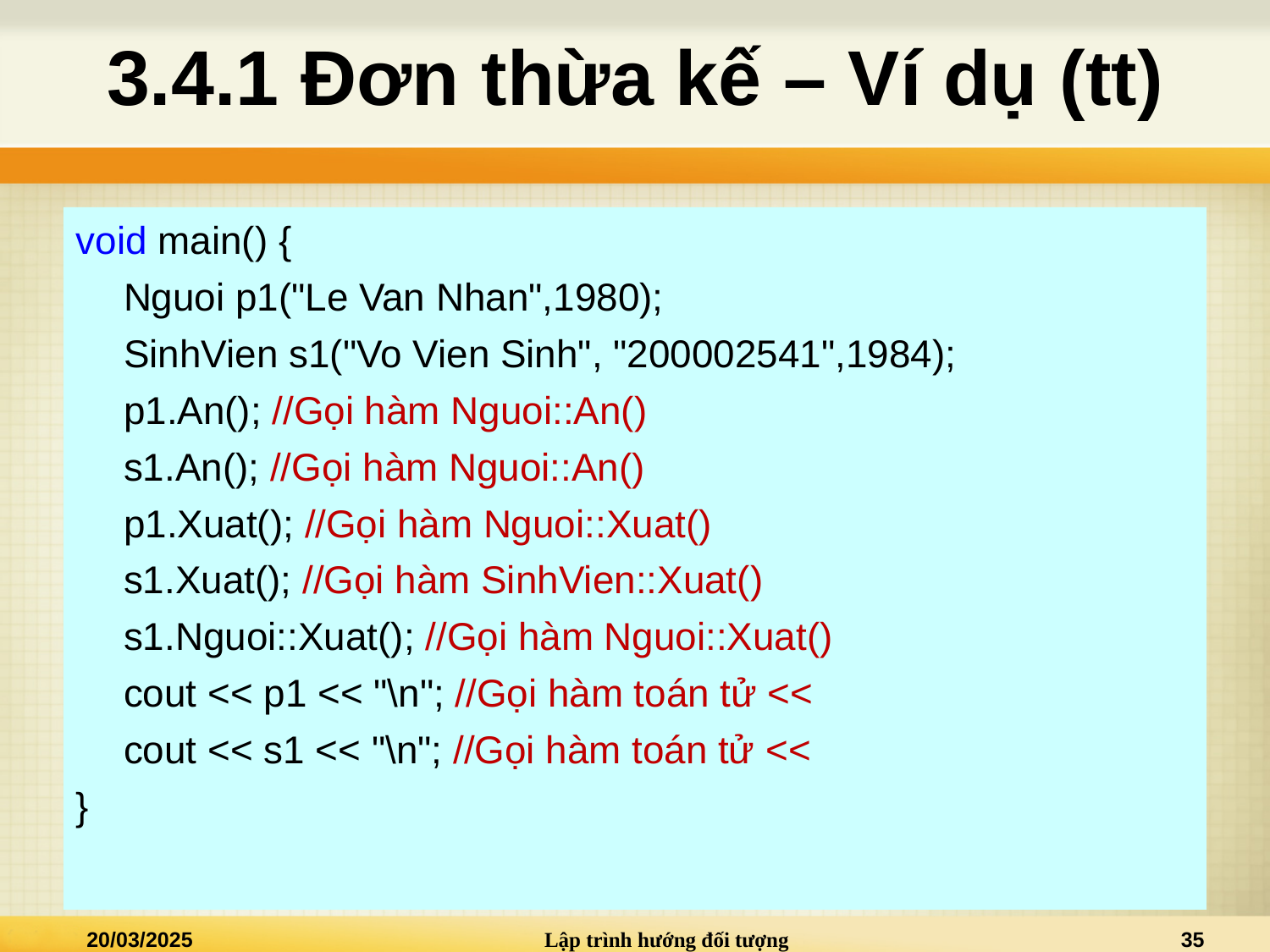

# 3.4.1 Đơn thừa kế – Ví dụ (tt)
void main() {
	Nguoi p1("Le Van Nhan",1980);
	SinhVien s1("Vo Vien Sinh", "200002541",1984);
	p1.An(); //Gọi hàm Nguoi::An()
	s1.An(); //Gọi hàm Nguoi::An()
	p1.Xuat(); //Gọi hàm Nguoi::Xuat()
	s1.Xuat(); //Gọi hàm SinhVien::Xuat()
	s1.Nguoi::Xuat(); //Gọi hàm Nguoi::Xuat()
	cout << p1 << "\n"; //Gọi hàm toán tử <<
	cout << s1 << "\n"; //Gọi hàm toán tử <<
}
20/03/2025
Lập trình hướng đối tượng
35